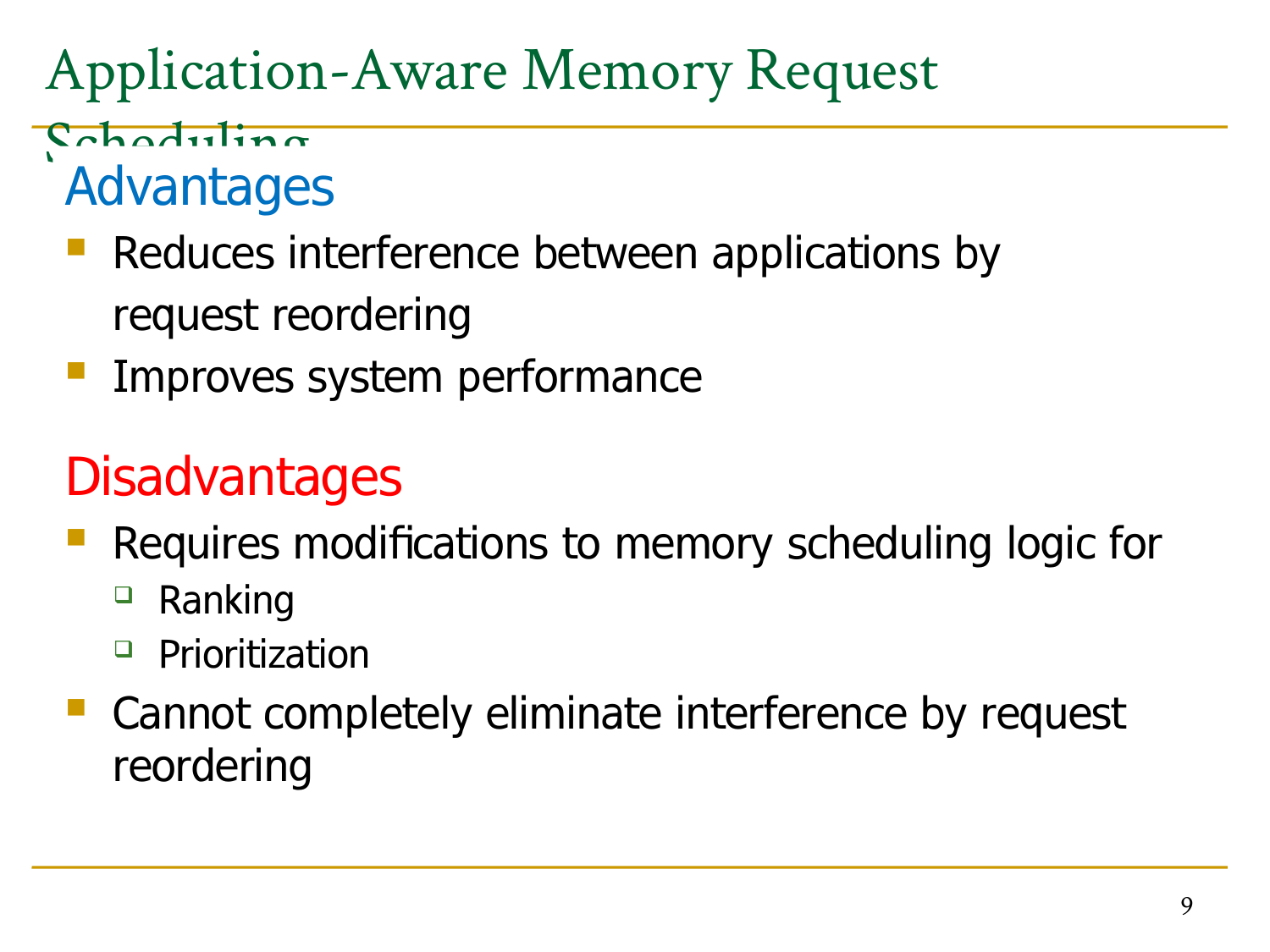

# Application-Aware Memory Request Scheduling

Advantages
Reduces interference between applications by
	request reordering
Improves system performance
Disadvantages
Requires modifications to memory scheduling logic for
Ranking
Prioritization
Cannot completely eliminate interference by request reordering
9